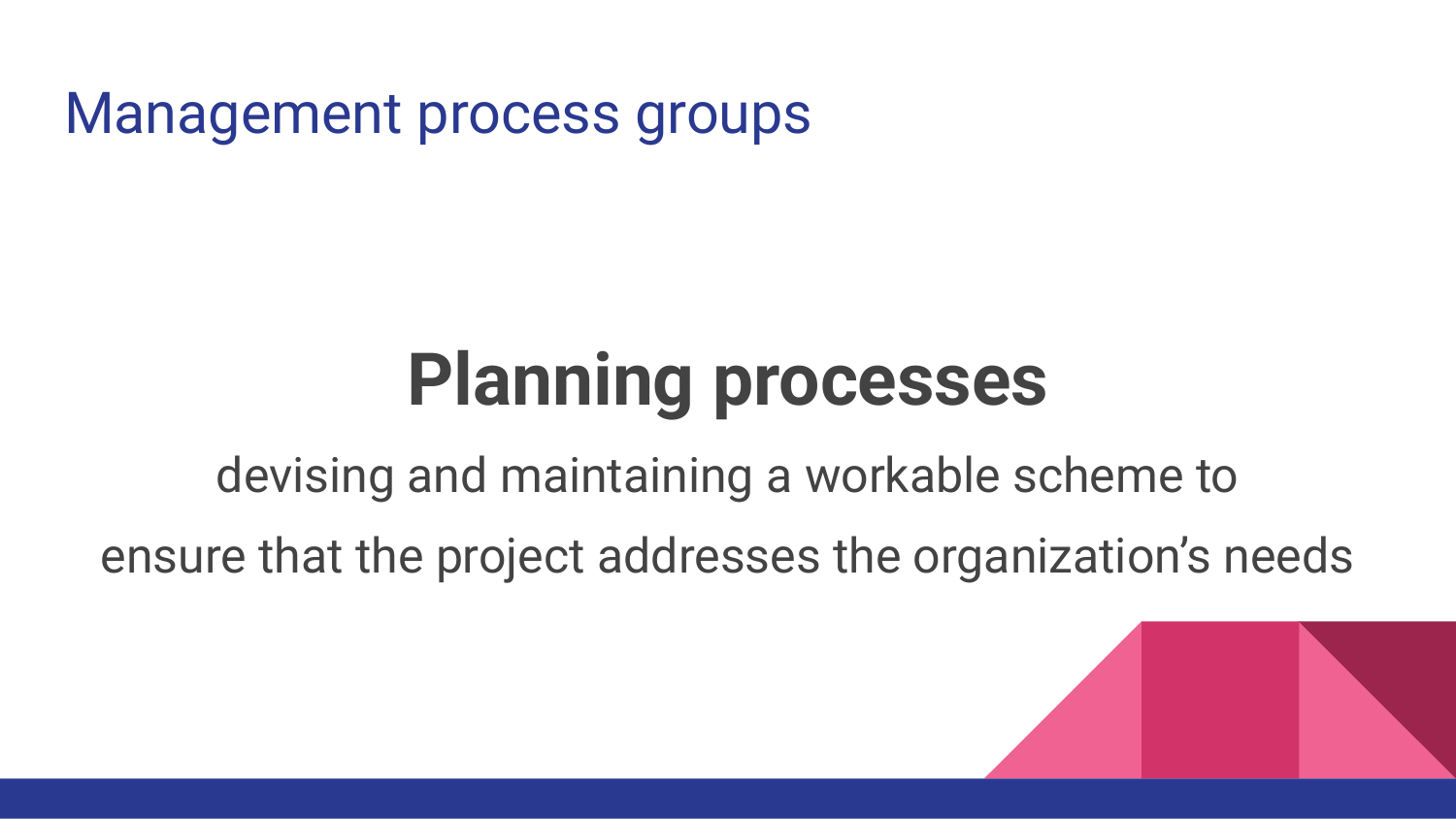

# Management process groups
Planning processes
devising and maintaining a workable scheme to
ensure that the project addresses the organization’s needs